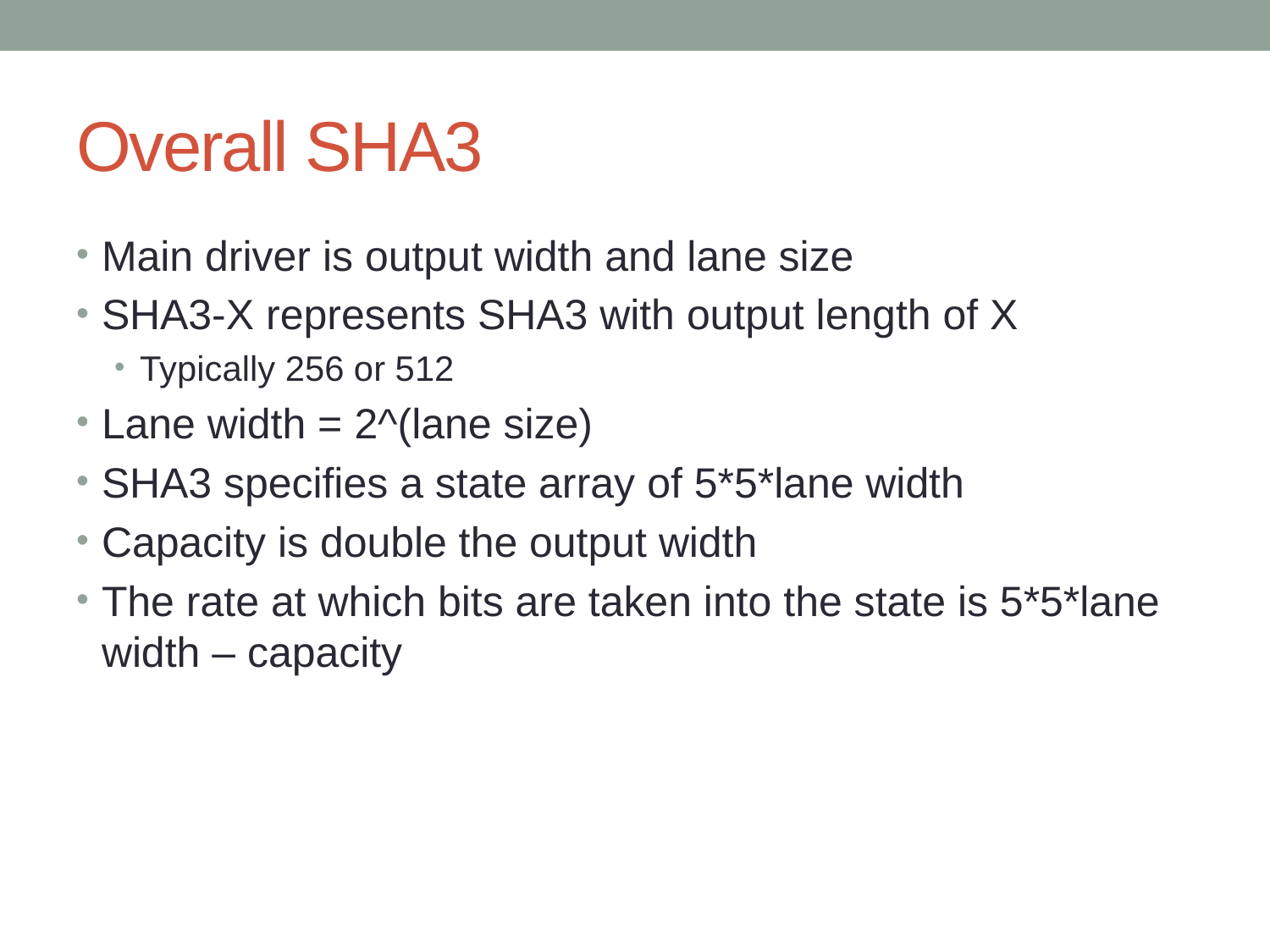

# Overall SHA3
Main driver is output width and lane size
SHA3-X represents SHA3 with output length of X
Typically 256 or 512
Lane width = 2^(lane size)
SHA3 specifies a state array of 5*5*lane width
Capacity is double the output width
The rate at which bits are taken into the state is 5*5*lane width – capacity